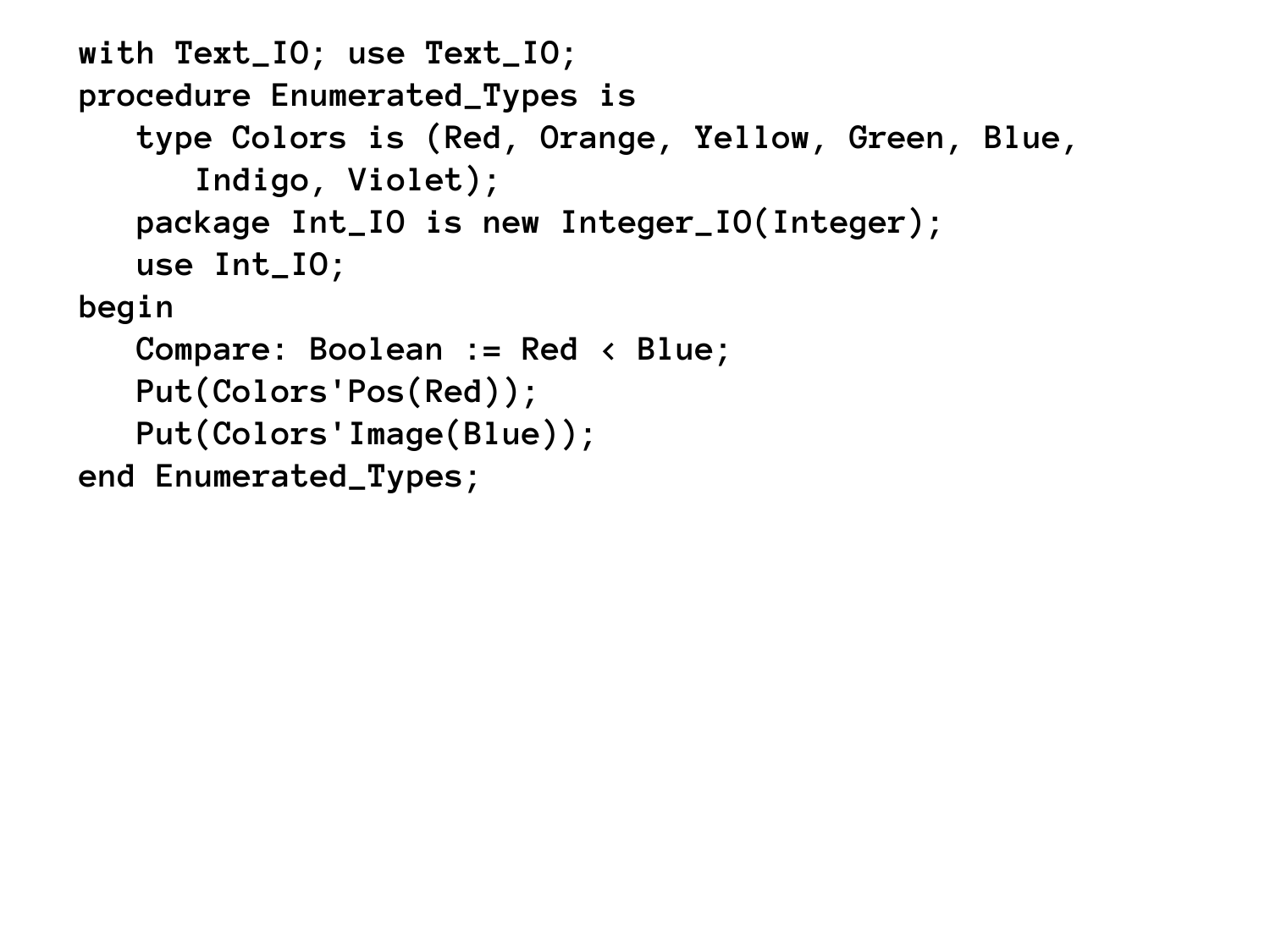

with Text_IO; use Text_IO;
procedure Enumerated_Types is
   type Colors is (Red, Orange, Yellow, Green, Blue,
      Indigo, Violet);
   package Int_IO is new Integer_IO(Integer);
   use Int_IO;
begin
   Compare: Boolean := Red < Blue;
   Put(Colors'Pos(Red));
   Put(Colors'Image(Blue));
end Enumerated_Types;